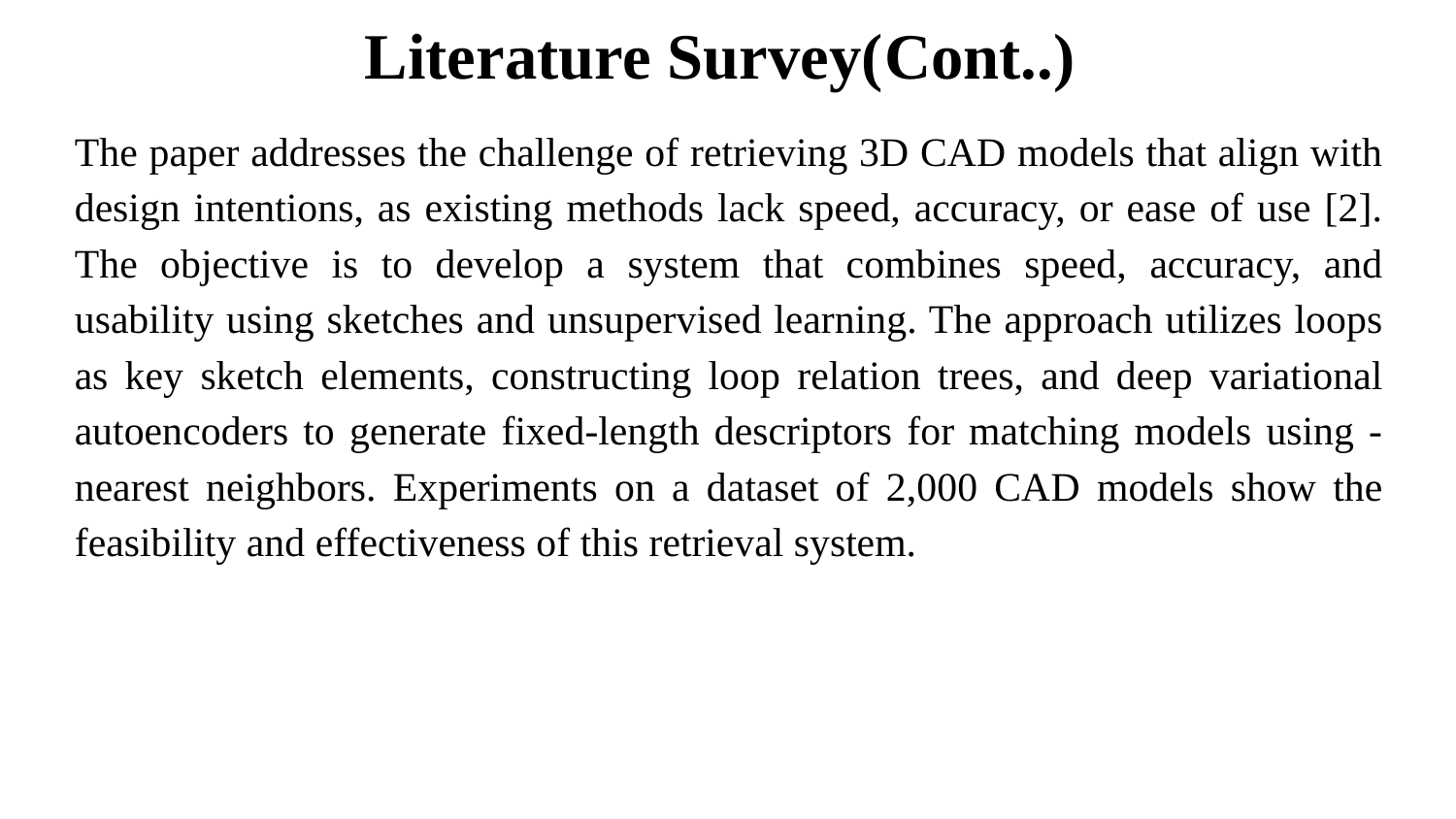

# Literature Survey(Cont..)
The paper addresses the challenge of retrieving 3D CAD models that align with design intentions, as existing methods lack speed, accuracy, or ease of use [2]. The objective is to develop a system that combines speed, accuracy, and usability using sketches and unsupervised learning. The approach utilizes loops as key sketch elements, constructing loop relation trees, and deep variational autoencoders to generate fixed-length descriptors for matching models using -nearest neighbors. Experiments on a dataset of 2,000 CAD models show the feasibility and effectiveness of this retrieval system.